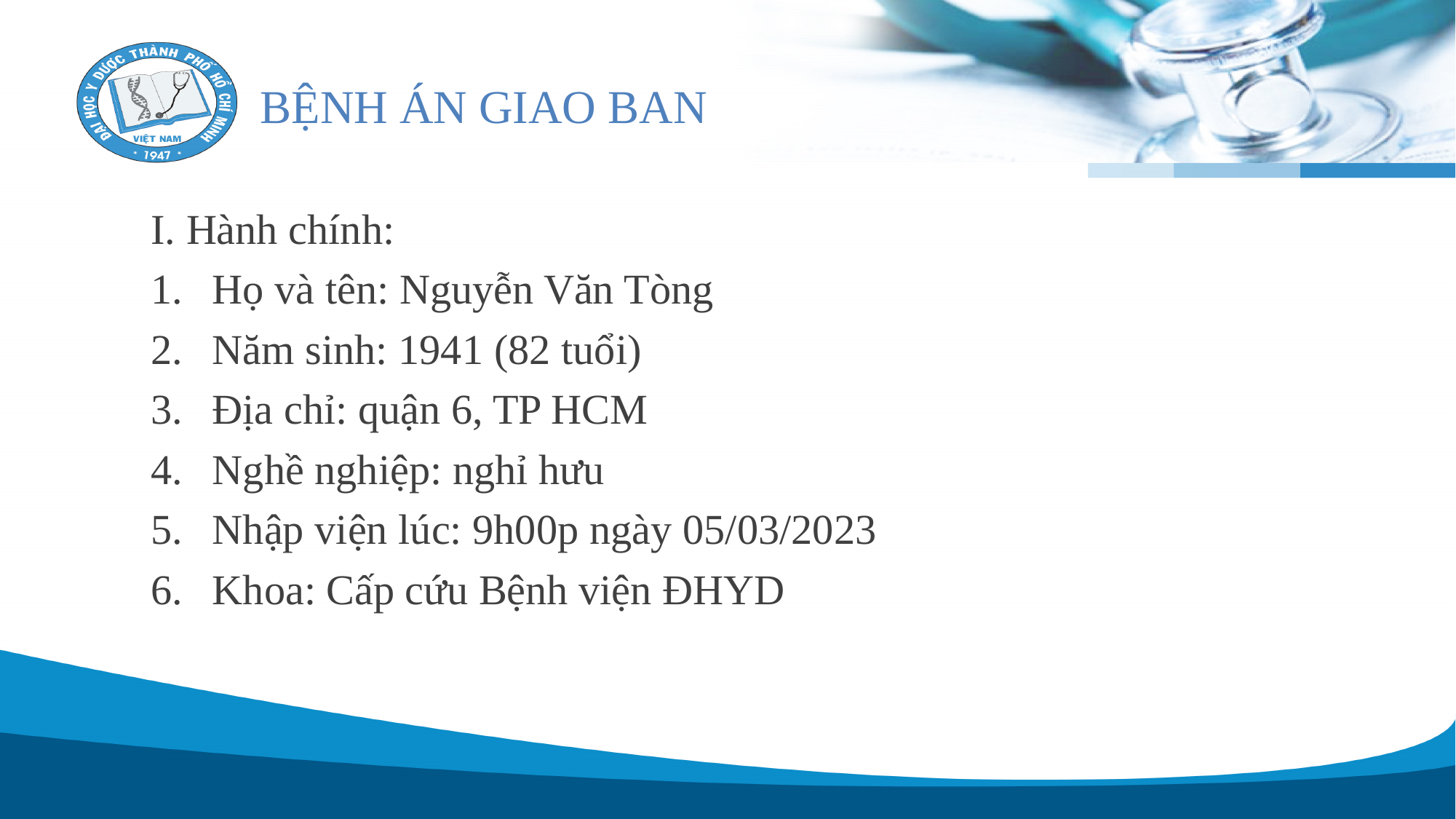

# BỆNH ÁN GIAO BAN
I. Hành chính:
Họ và tên: Nguyễn Văn Tòng
Năm sinh: 1941 (82 tuổi)
Địa chỉ: quận 6, TP HCM
Nghề nghiệp: nghỉ hưu
Nhập viện lúc: 9h00p ngày 05/03/2023
Khoa: Cấp cứu Bệnh viện ĐHYD